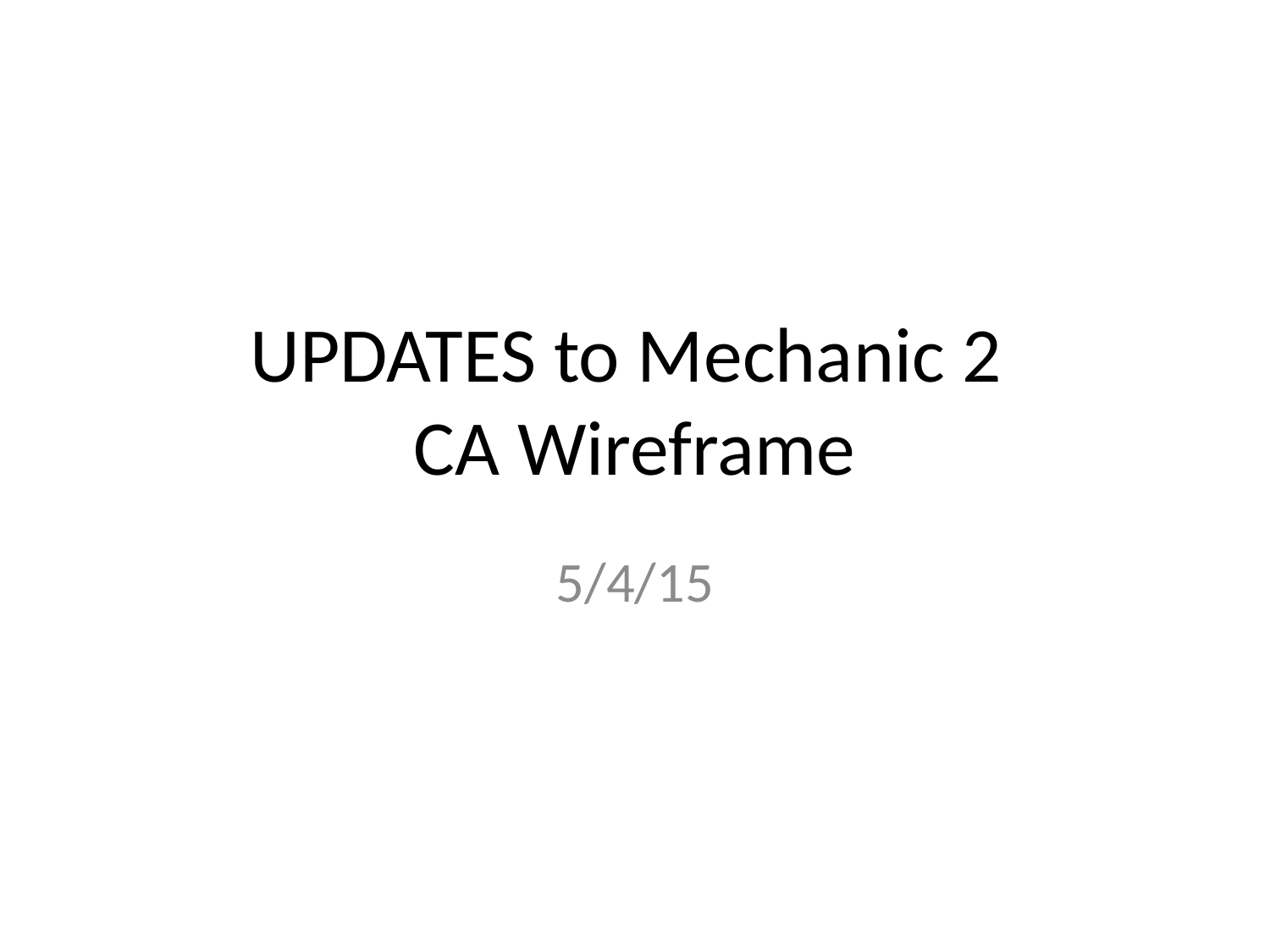

# UPDATES to Mechanic 2 CA Wireframe
5/4/15